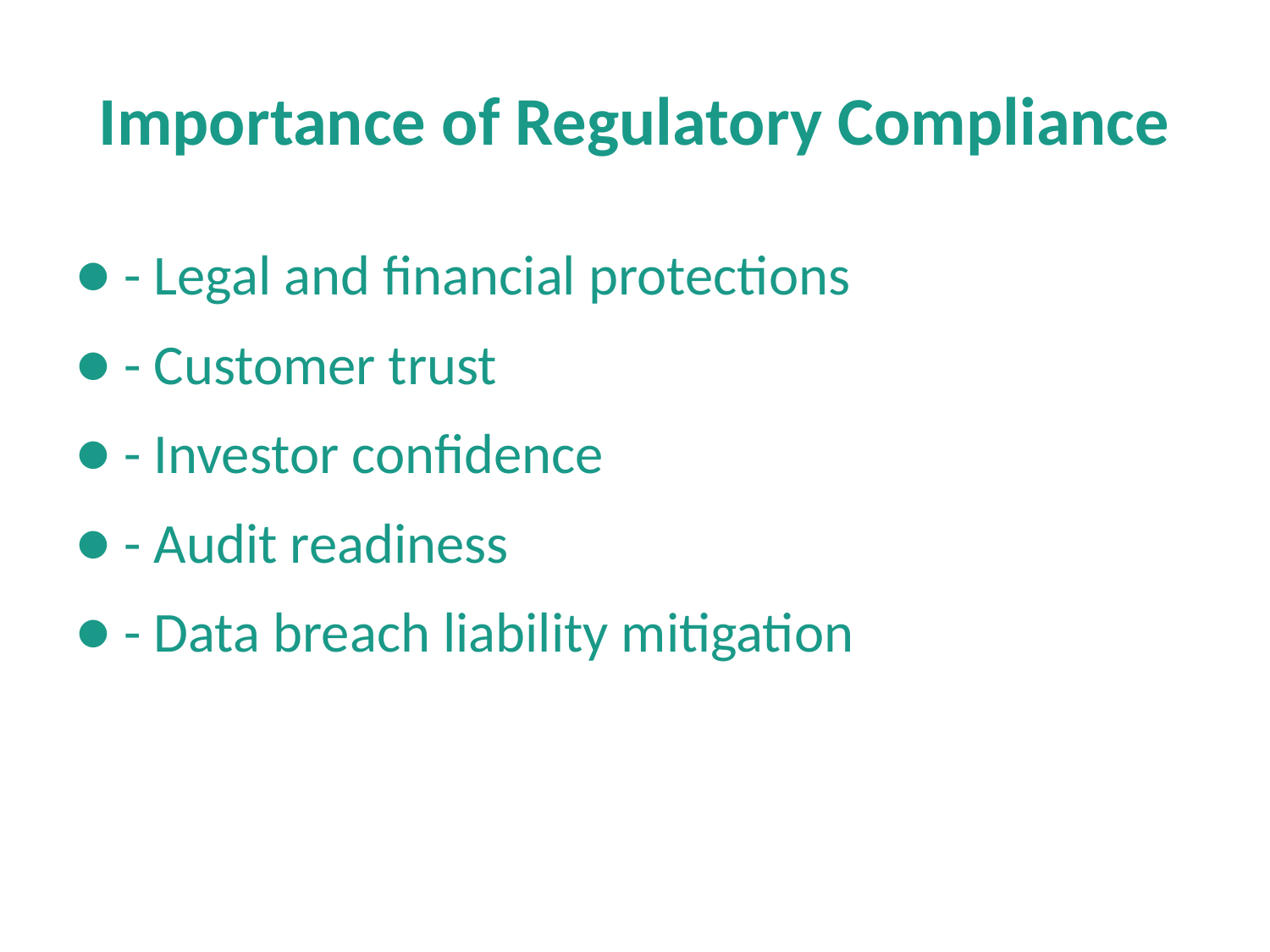

# Importance of Regulatory Compliance
- Legal and financial protections
- Customer trust
- Investor confidence
- Audit readiness
- Data breach liability mitigation